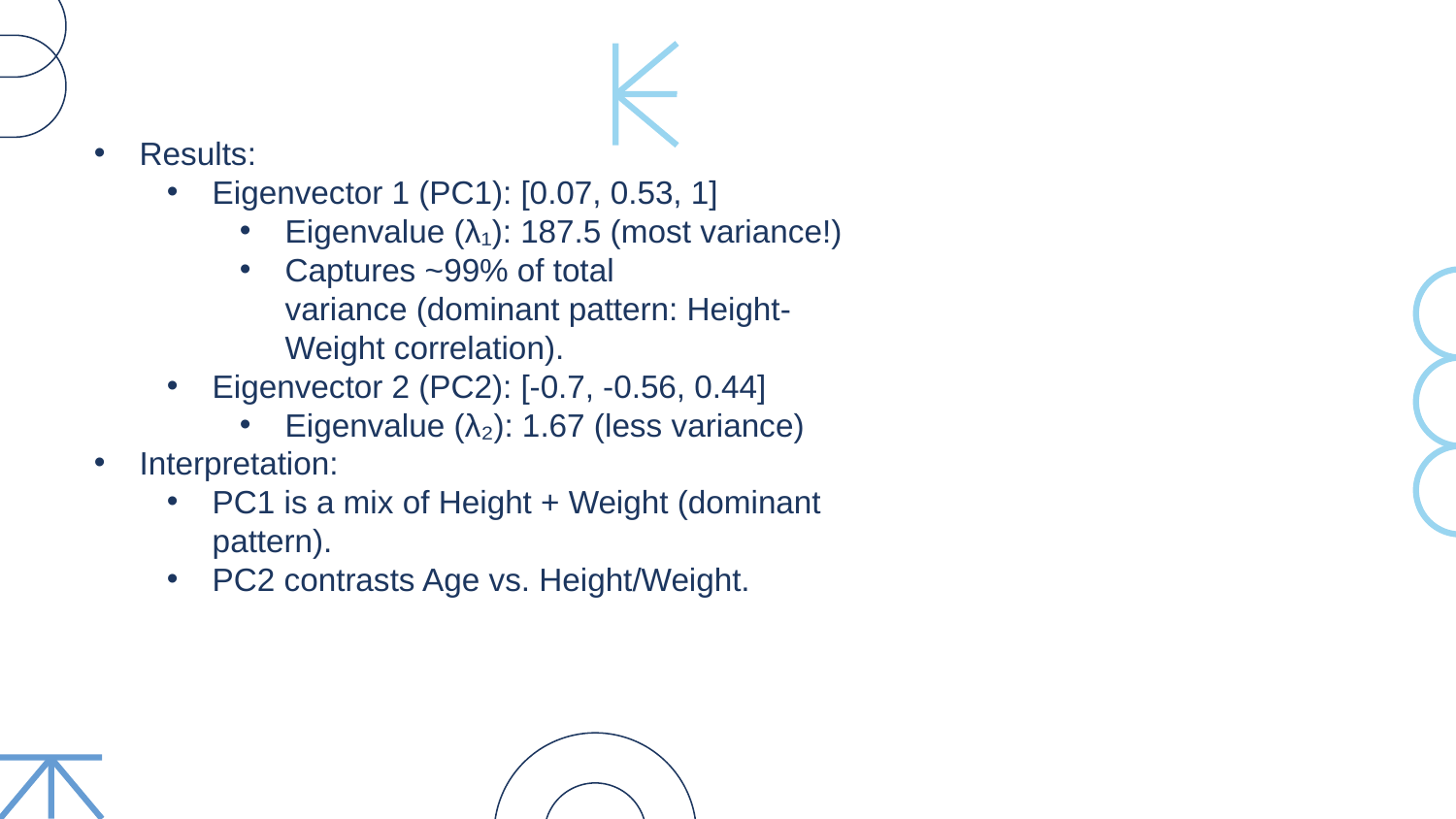

Results:
Eigenvector 1 (PC1): [0.07, 0.53, 1]
Eigenvalue (λ₁): 187.5 (most variance!)
Captures ~99% of total variance (dominant pattern: Height-Weight correlation).
Eigenvector 2 (PC2): [-0.7, -0.56, 0.44]
Eigenvalue (λ₂): 1.67 (less variance)
Interpretation:
PC1 is a mix of Height + Weight (dominant pattern).
PC2 contrasts Age vs. Height/Weight.